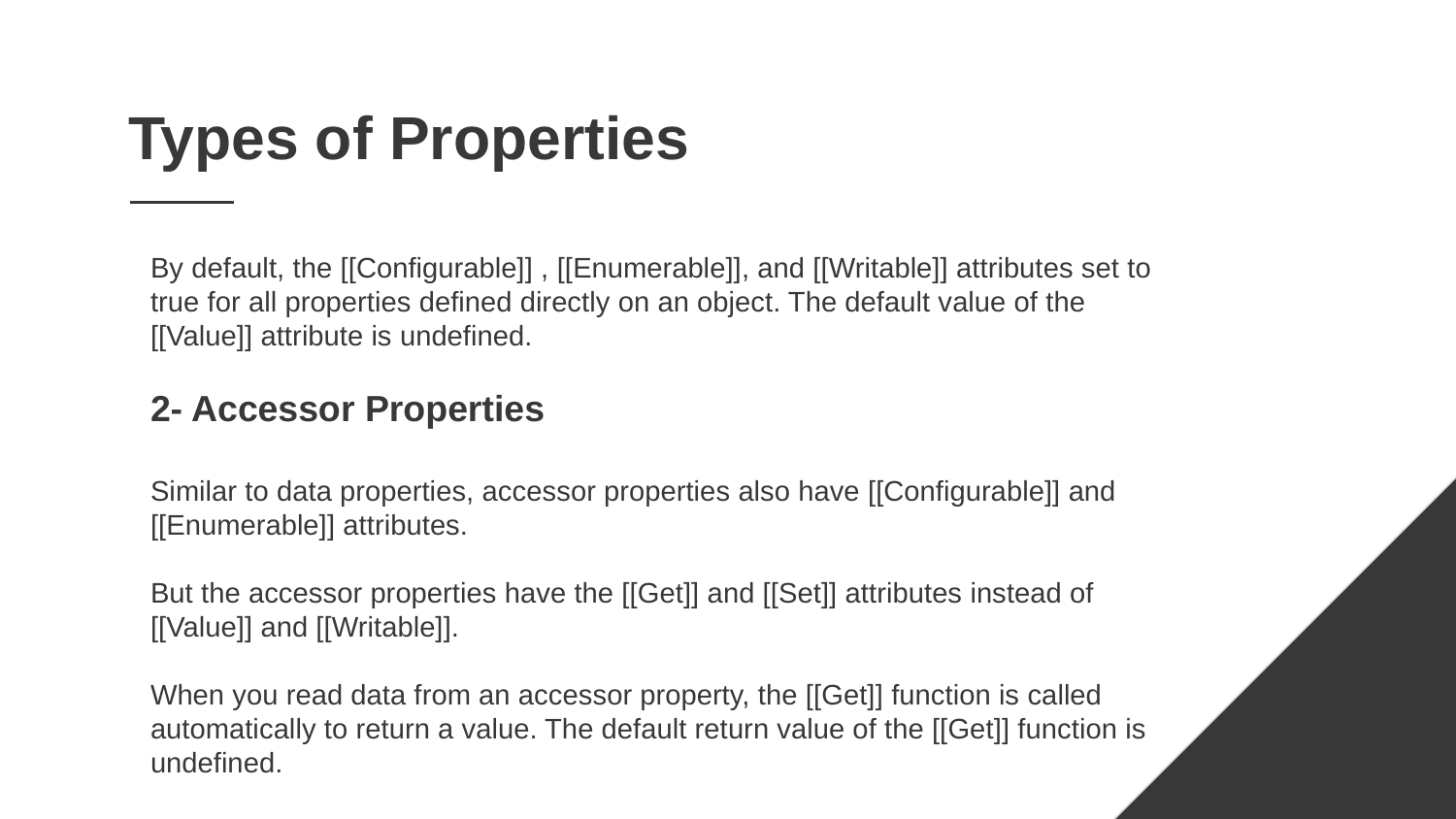

# Types of Properties
By default, the [[Configurable]] , [[Enumerable]], and [[Writable]] attributes set to true for all properties defined directly on an object. The default value of the [[Value]] attribute is undefined.

2- Accessor Properties

Similar to data properties, accessor properties also have [[Configurable]] and [[Enumerable]] attributes.

But the accessor properties have the [[Get]] and [[Set]] attributes instead of [[Value]] and [[Writable]].

When you read data from an accessor property, the [[Get]] function is called automatically to return a value. The default return value of the [[Get]] function is undefined.